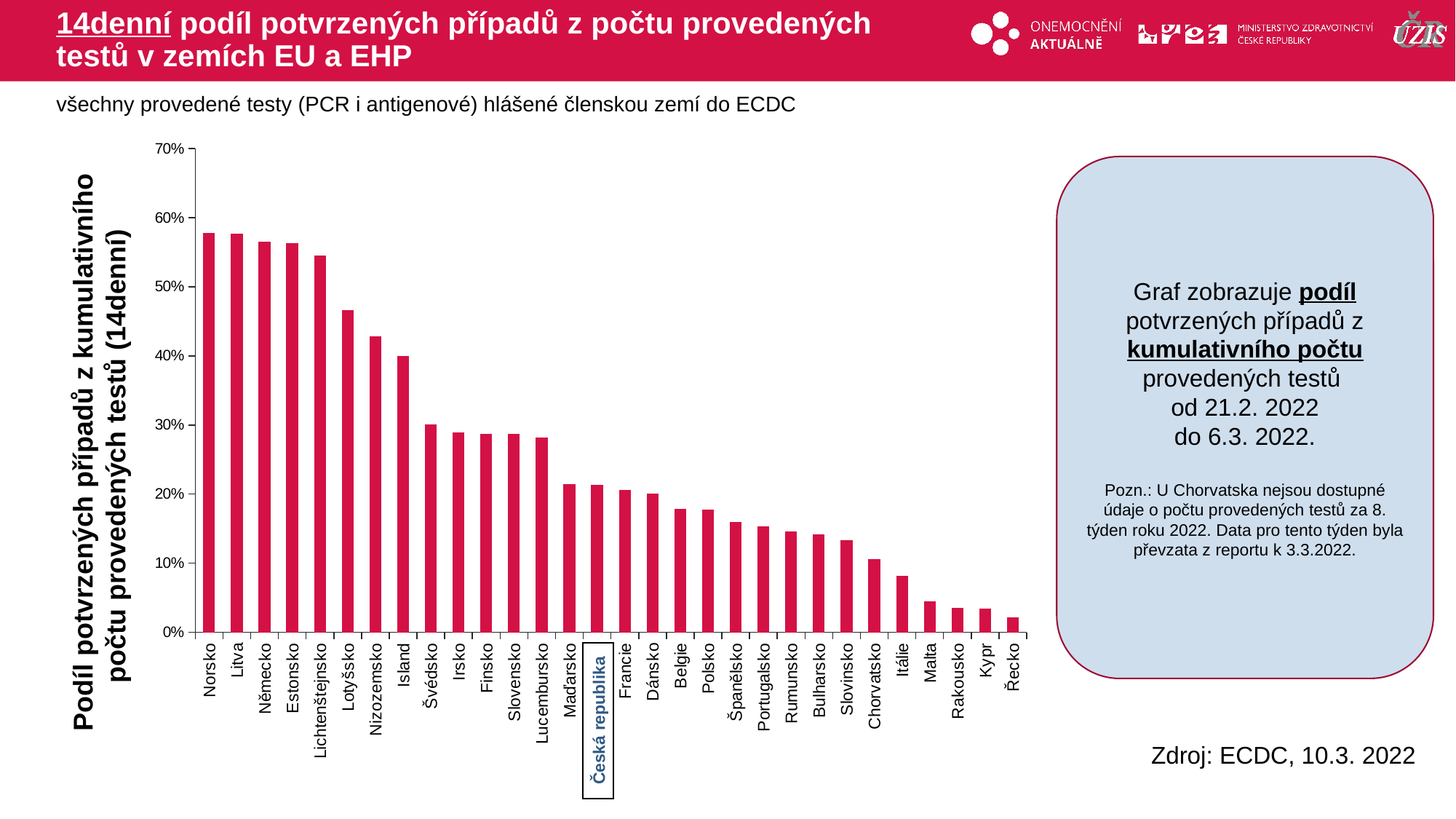

# 14denní podíl potvrzených případů z počtu provedených testů v zemích EU a EHP
všechny provedené testy (PCR i antigenové) hlášené členskou zemí do ECDC

### Chart

| Category | testy |
|---|---|
| Norsko | 0.5776916346572607 |
| Litva | 0.575973960797809 |
| Německo | 0.5649869746132252 |
| Estonsko | 0.5622725392886683 |
| Lichtenštejnsko | 0.5441980996256839 |
| Lotyšsko | 0.4654934965570008 |
| Nizozemsko | 0.42738966131225536 |
| Island | 0.3990465248339342 |
| Švédsko | 0.30002683336480457 |
| Irsko | 0.2885965505996148 |
| Finsko | 0.2867362646037259 |
| Slovensko | 0.28632855214850034 |
| Lucembursko | 0.28107267333006886 |
| Maďarsko | 0.21383324773155282 |
| Česká republika | 0.21336325334310313 |
| Francie | 0.20588473166521762 |
| Dánsko | 0.20041386255793525 |
| Belgie | 0.1784953673097851 |
| Polsko | 0.1769721624606953 |
| Španělsko | 0.1587980447097521 |
| Portugalsko | 0.1532296431451207 |
| Rumunsko | 0.14592772707918392 |
| Bulharsko | 0.14126720767486942 |
| Slovinsko | 0.13301286473539264 |
| Chorvatsko | 0.10522299868796933 |
| Itálie | 0.0814358450059861 |
| Malta | 0.0446271065570694 |
| Rakousko | 0.03504844018831271 |
| Kypr | 0.03426165610401976 |
| Řecko | 0.02171706304108032 |
Graf zobrazuje podíl potvrzených případů z kumulativního počtu provedených testů
od 21.2. 2022
do 6.3. 2022.

Pozn.: U Chorvatska nejsou dostupné údaje o počtu provedených testů za 8. týden roku 2022. Data pro tento týden byla převzata z reportu k 3.3.2022.
Podíl potvrzených případů z kumulativního počtu provedených testů (14denní)
Česká republika
Zdroj: ECDC, 10.3. 2022